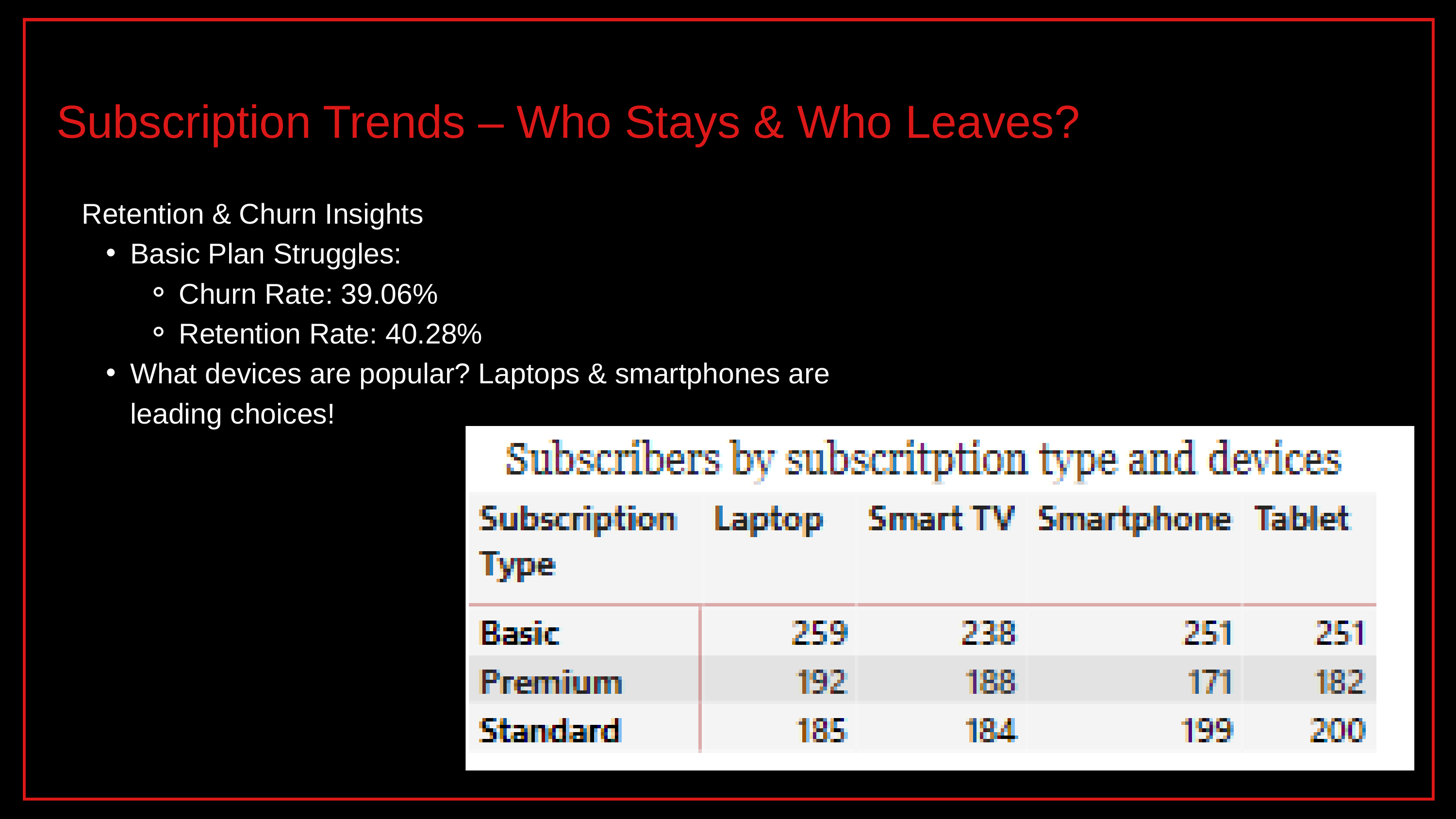

Subscription Trends – Who Stays & Who Leaves?

Retention & Churn Insights
Basic Plan Struggles:
Churn Rate: 39.06%
Retention Rate: 40.28%
What devices are popular? Laptops & smartphones are leading choices!